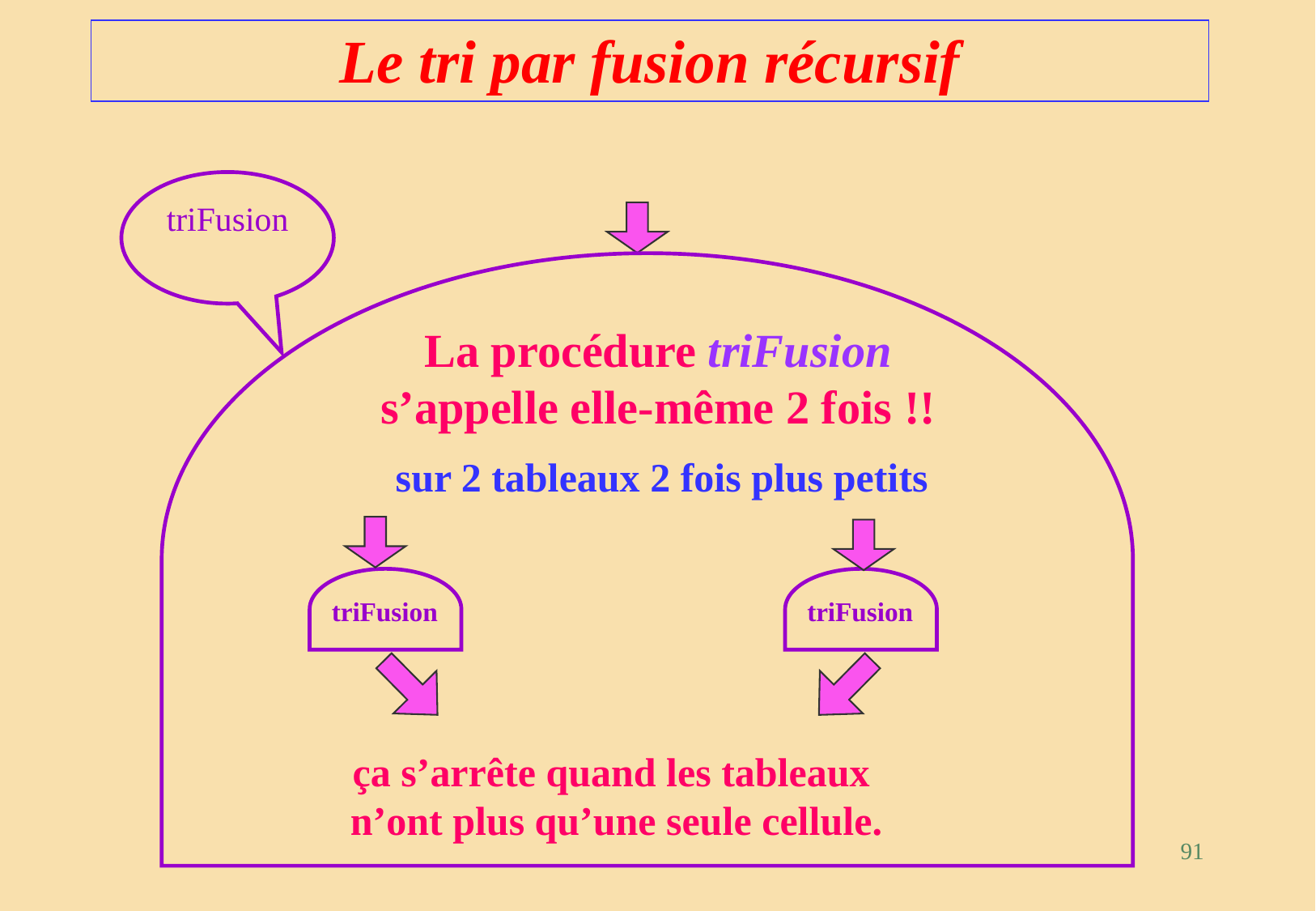

# Le tri par fusion récursif

triFusion

La procédure triFusion s’appelle elle-même 2 fois !!
sur 2 tableaux 2 fois plus petits

triFusion
triFusion

ça s’arrête quand les tableaux
n’ont plus qu’une seule cellule.
91